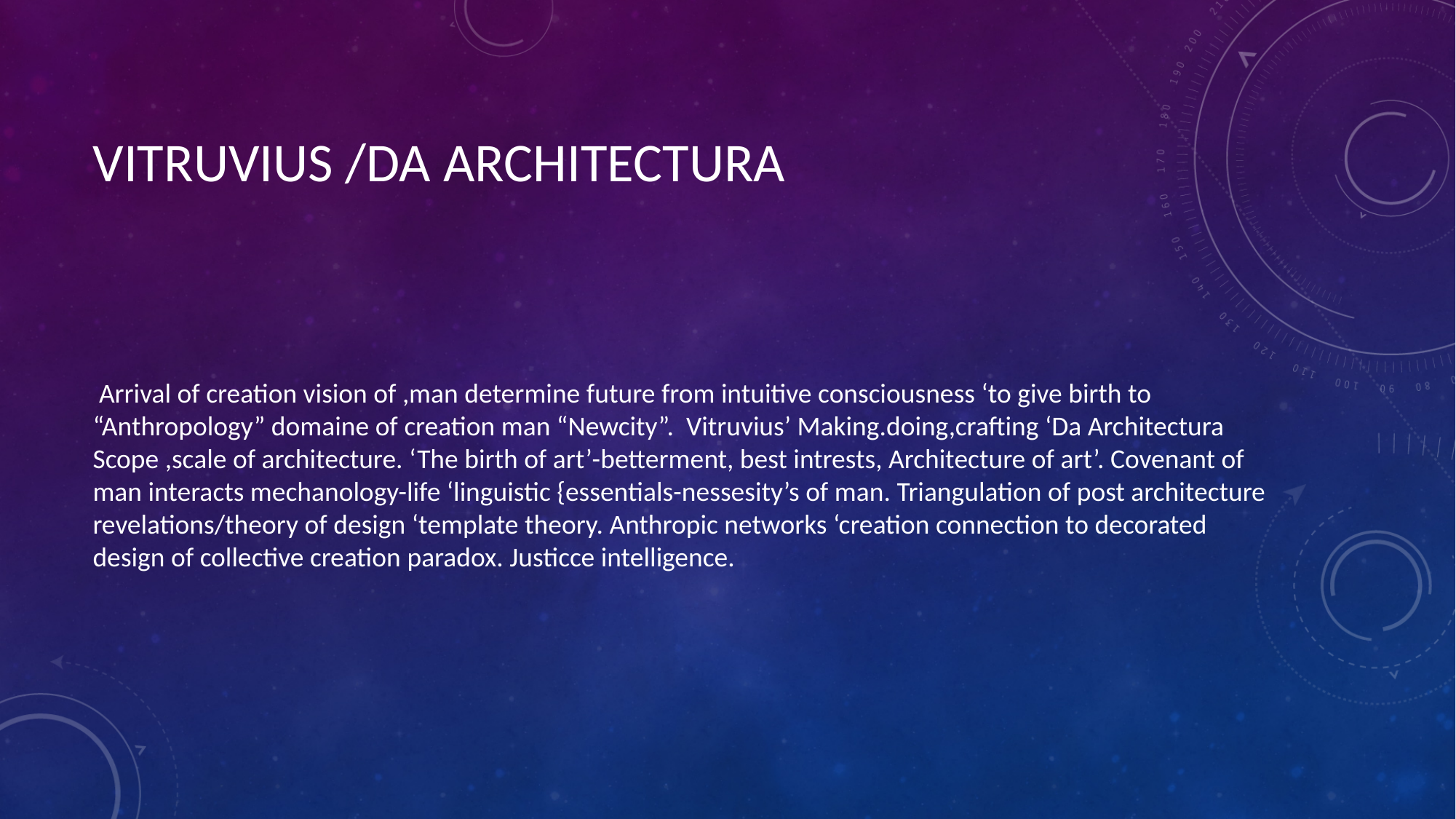

# Vitruvius /Da Architectura
 Arrival of creation vision of ,man determine future from intuitive consciousness ‘to give birth to “Anthropology” domaine of creation man “Newcity”.  Vitruvius’ Making.doing,crafting ‘Da Architectura Scope ,scale of architecture. ‘The birth of art’-betterment, best intrests, Architecture of art’. Covenant of man interacts mechanology-life ‘linguistic {essentials-nessesity’s of man. Triangulation of post architecture revelations/theory of design ‘template theory. Anthropic networks ‘creation connection to decorated design of collective creation paradox. Justicce intelligence.